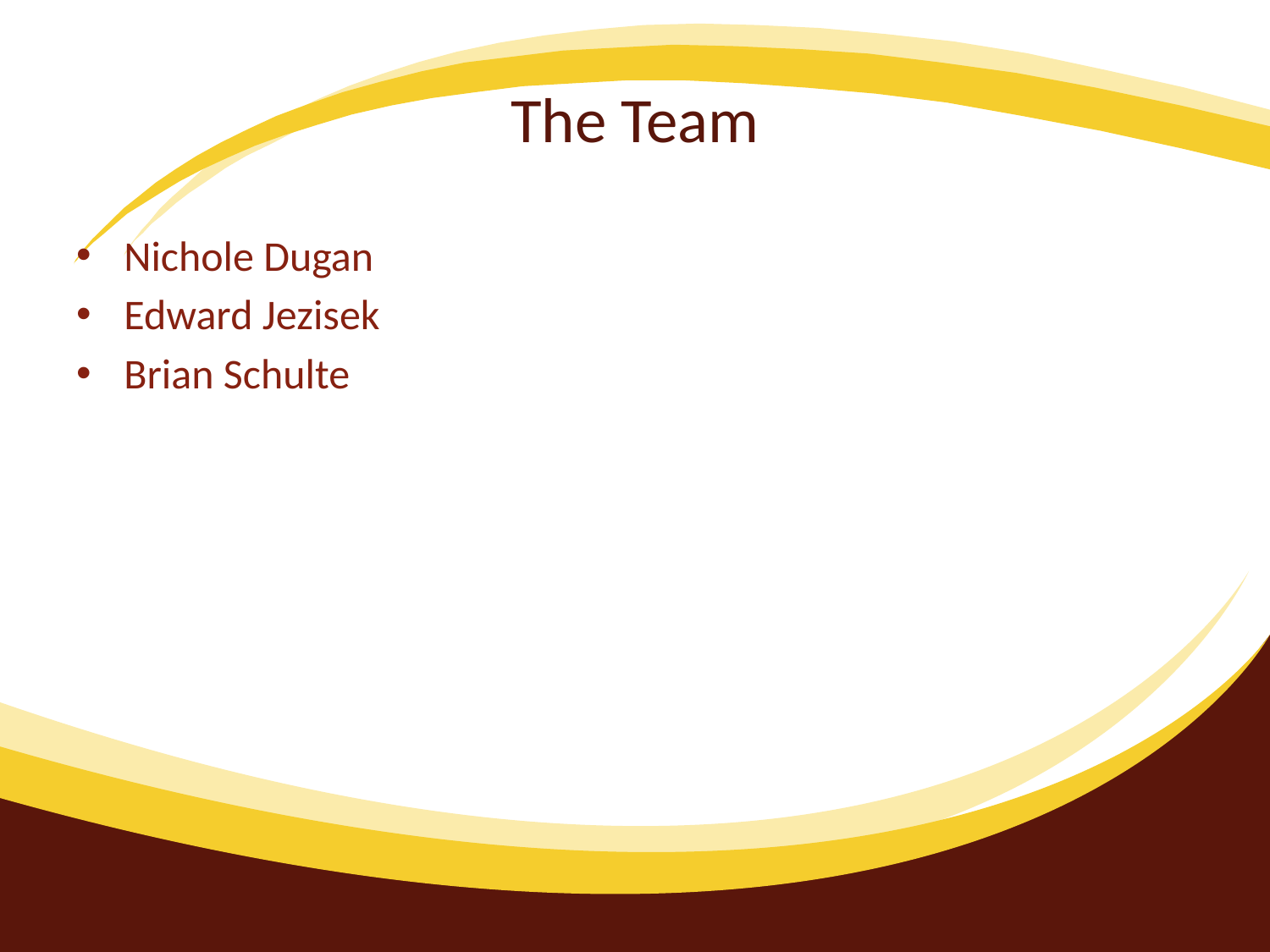

# The Team
Nichole Dugan
Edward Jezisek
Brian Schulte